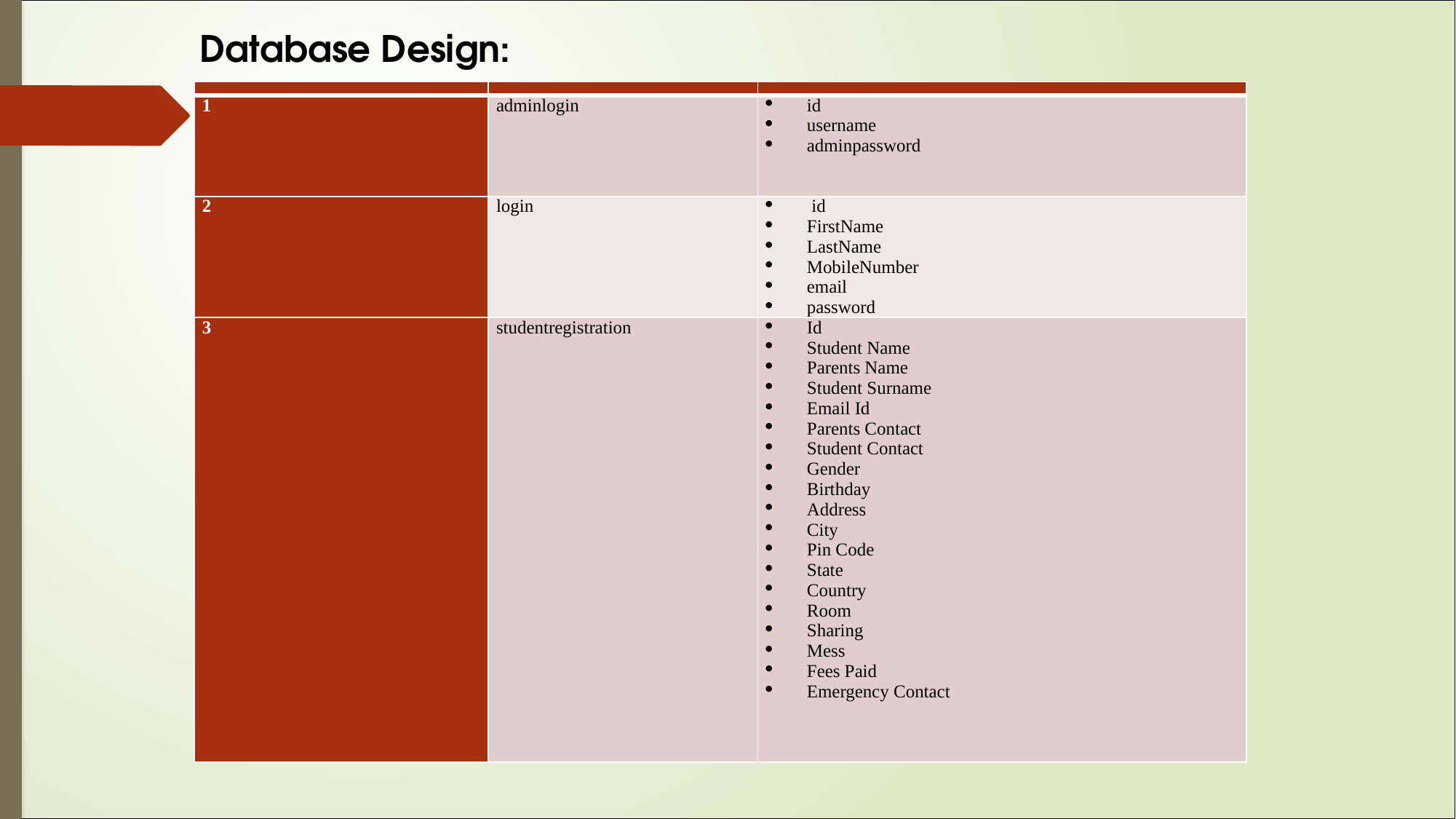

Database Design:
# DATABASE DESIGN
|  |  |  |
| --- | --- | --- |
| 1 | adminlogin | id username adminpassword |
| 2 | login | id FirstName LastName MobileNumber email password |
| 3 | studentregistration | Id Student Name Parents Name Student Surname Email Id Parents Contact Student Contact Gender Birthday Address City Pin Code State Country Room Sharing Mess Fees Paid Emergency Contact |